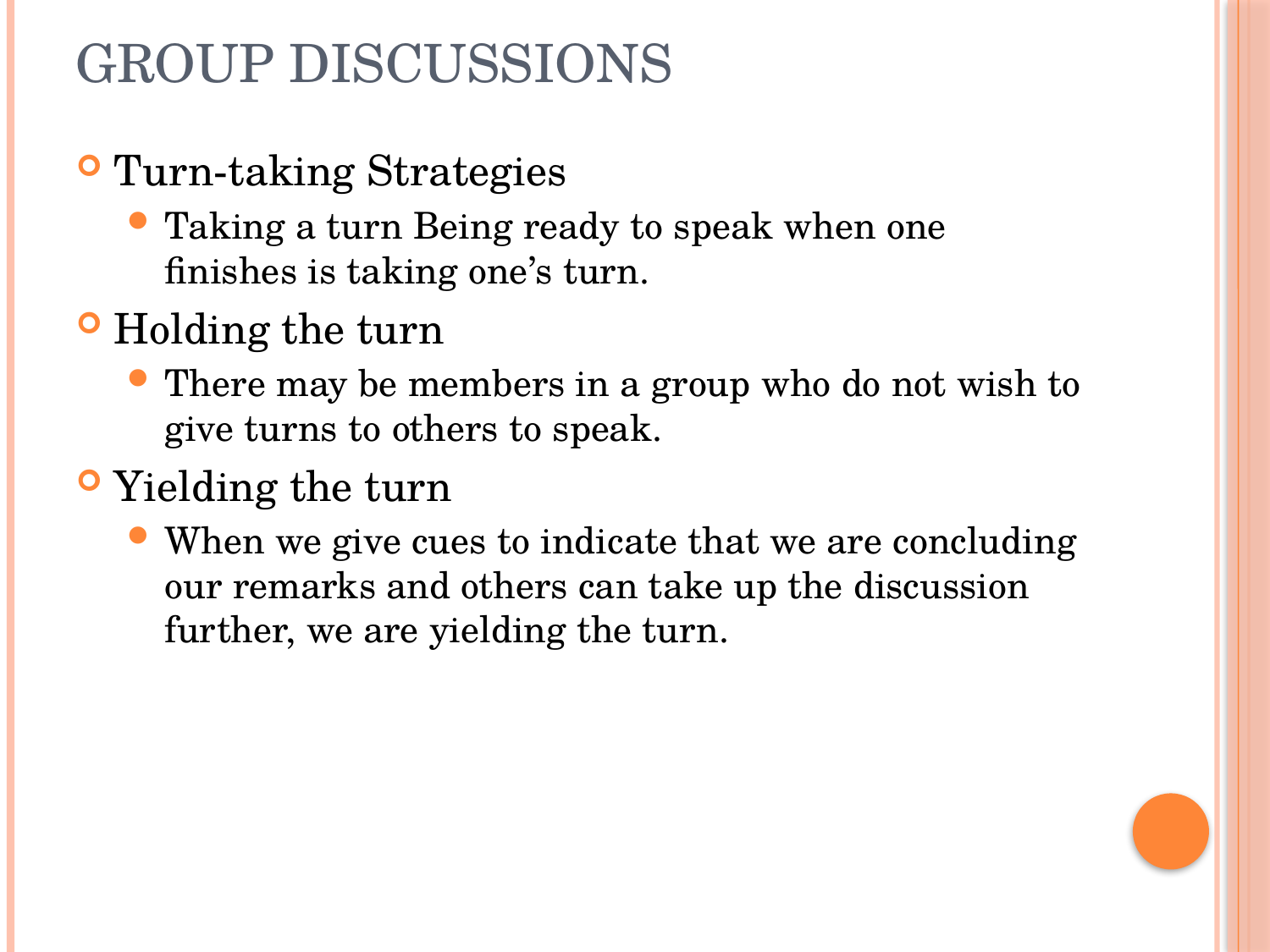

# GROUP DISCUSSIONS
Turn-taking Strategies
Taking a turn Being ready to speak when one finishes is taking one’s turn.
Holding the turn
There may be members in a group who do not wish to give turns to others to speak.
Yielding the turn
When we give cues to indicate that we are concluding our remarks and others can take up the discussion further, we are yielding the turn.
20